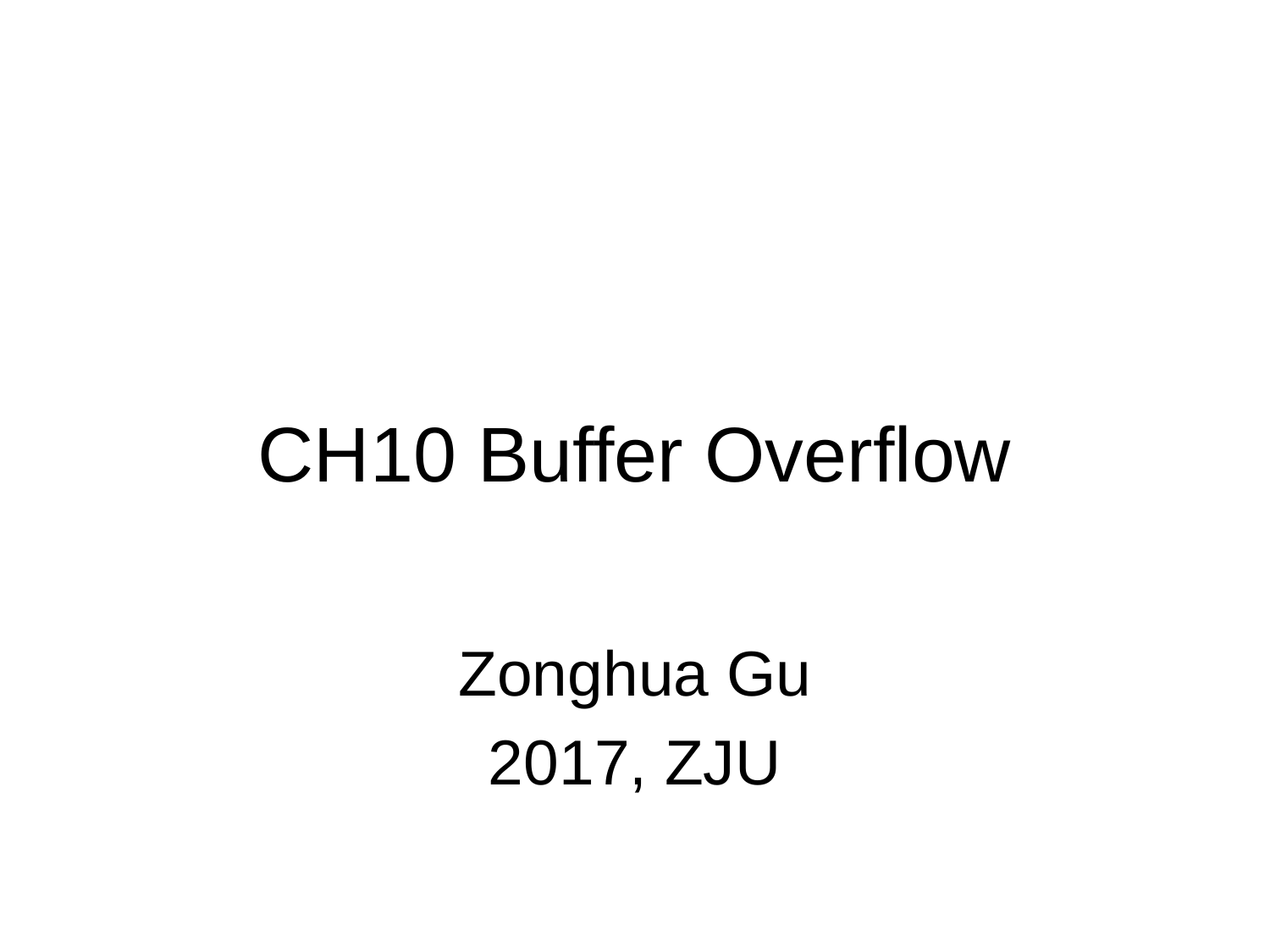

# CH10 Buffer Overflow
Zonghua Gu
2017, ZJU